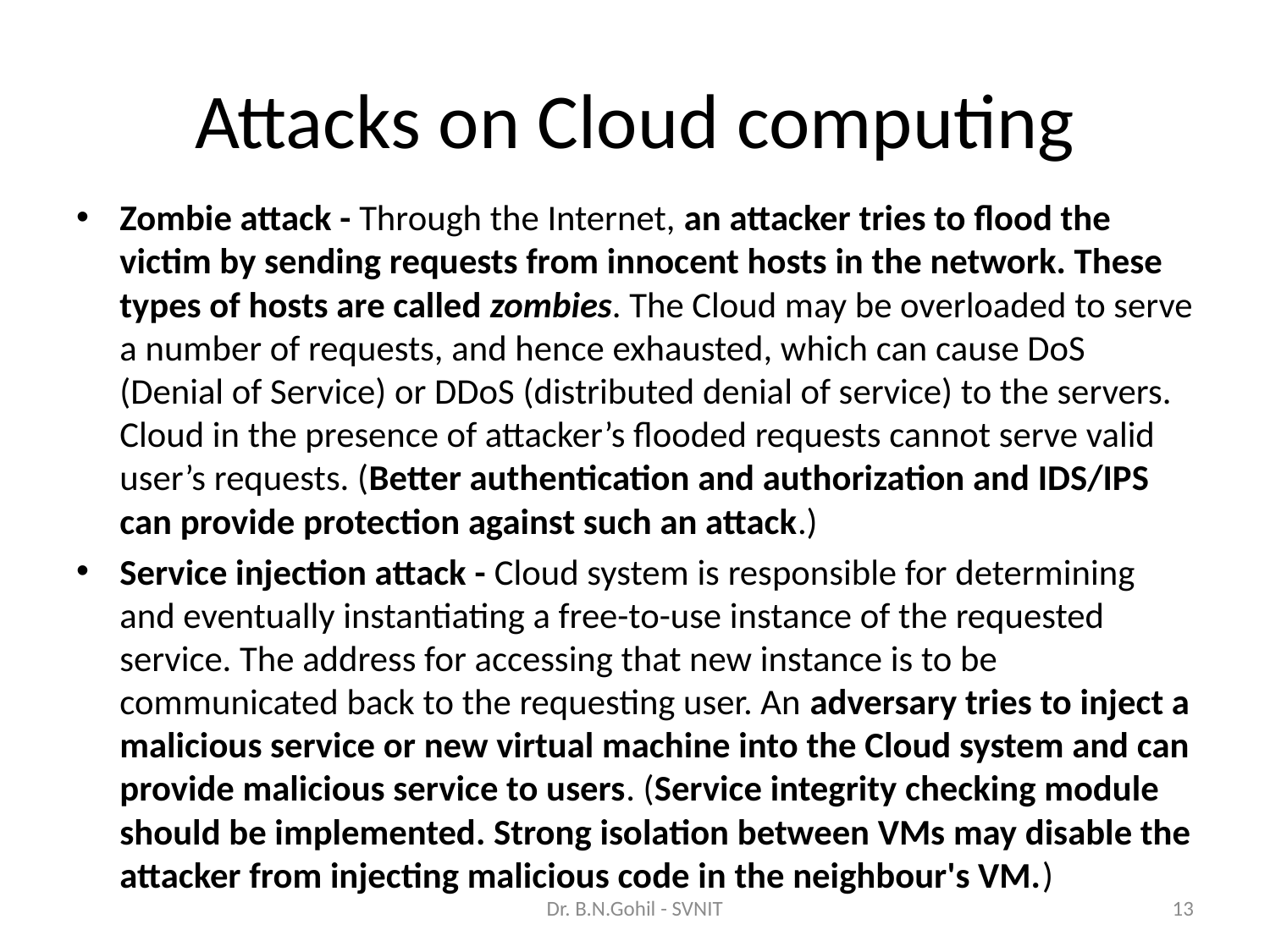

# Attacks on Cloud computing
Zombie attack - Through the Internet, an attacker tries to flood the victim by sending requests from innocent hosts in the network. These types of hosts are called zombies. The Cloud may be overloaded to serve a number of requests, and hence exhausted, which can cause DoS (Denial of Service) or DDoS (distributed denial of service) to the servers. Cloud in the presence of attacker’s flooded requests cannot serve valid user’s requests. (Better authentication and authorization and IDS/IPS can provide protection against such an attack.)
Service injection attack - Cloud system is responsible for determining and eventually instantiating a free-to-use instance of the requested service. The address for accessing that new instance is to be communicated back to the requesting user. An adversary tries to inject a malicious service or new virtual machine into the Cloud system and can provide malicious service to users. (Service integrity checking module should be implemented. Strong isolation between VMs may disable the attacker from injecting malicious code in the neighbour's VM.)

Dr. B.N.Gohil - SVNIT
13